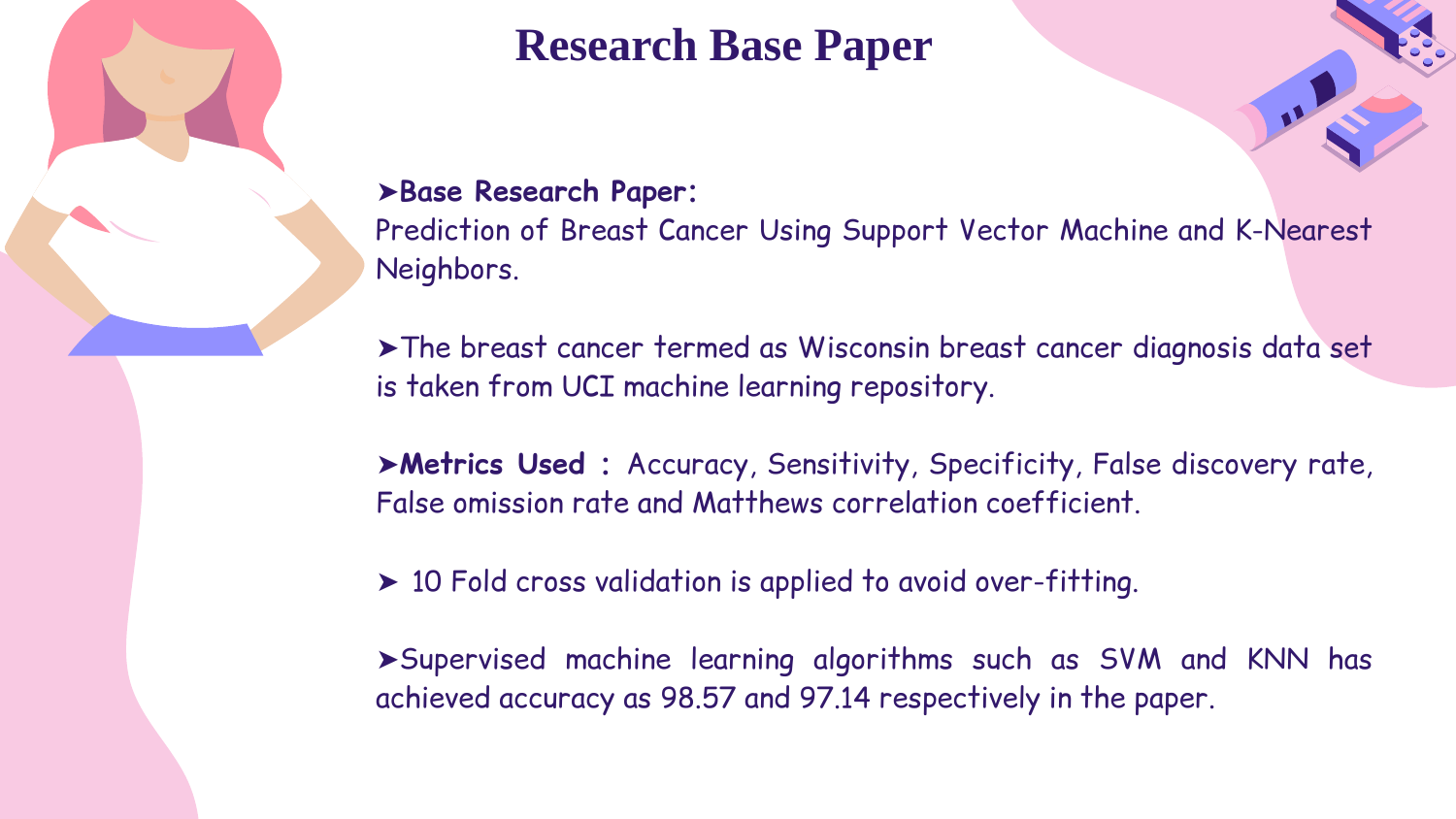

Research Base Paper

➤Base Research Paper:
Prediction of Breast Cancer Using Support Vector Machine and K-Nearest Neighbors.

➤The breast cancer termed as Wisconsin breast cancer diagnosis data set is taken from UCI machine learning repository.

➤Metrics Used : Accuracy, Sensitivity, Specificity, False discovery rate, False omission rate and Matthews correlation coefficient.

➤ 10 Fold cross validation is applied to avoid over-fitting.

➤Supervised machine learning algorithms such as SVM and KNN has achieved accuracy as 98.57 and 97.14 respectively in the paper.